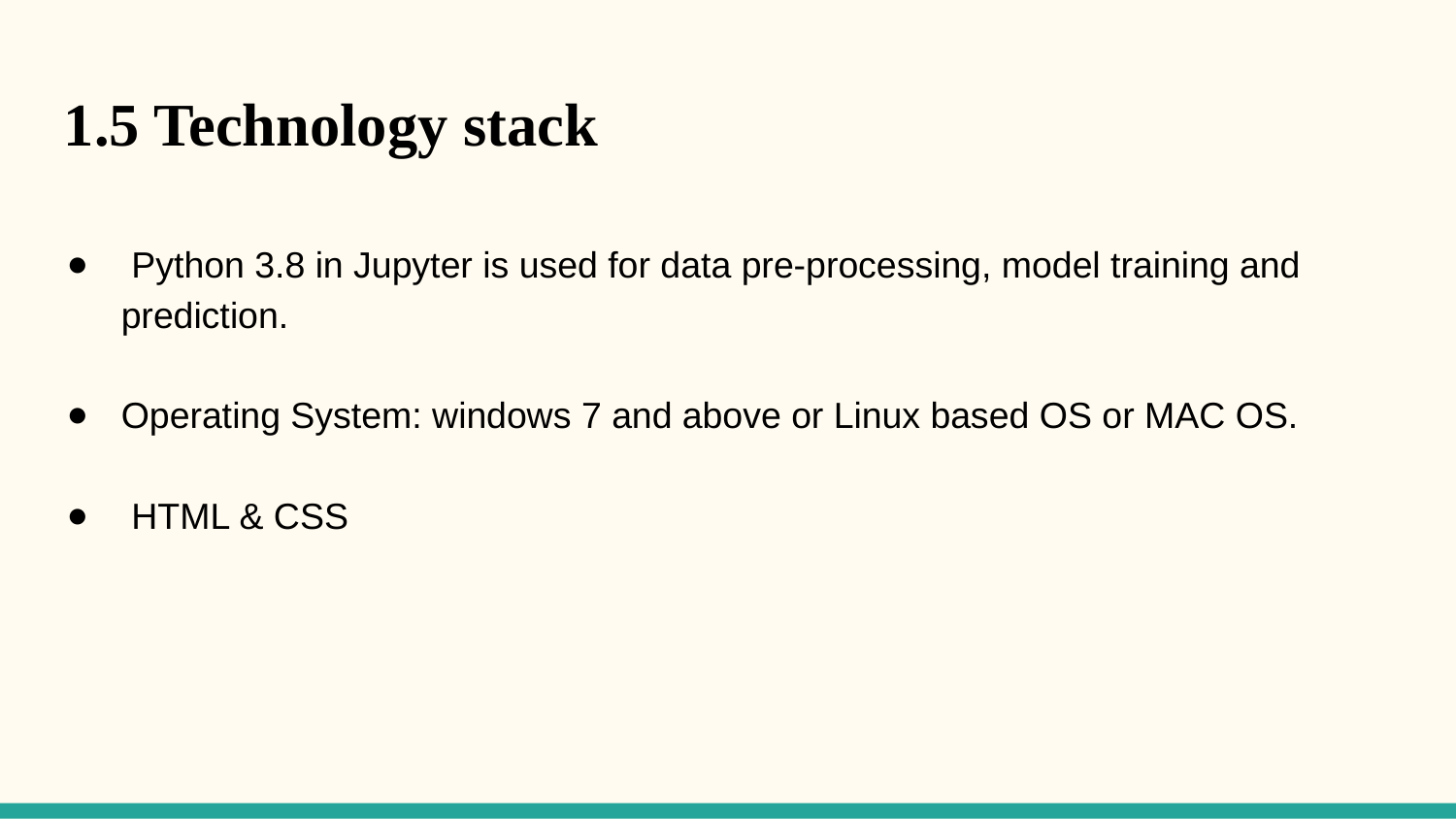

1.5 Technology stack

 Python 3.8 in Jupyter is used for data pre-processing, model training and prediction.

Operating System: windows 7 and above or Linux based OS or MAC OS.

 HTML & CSS